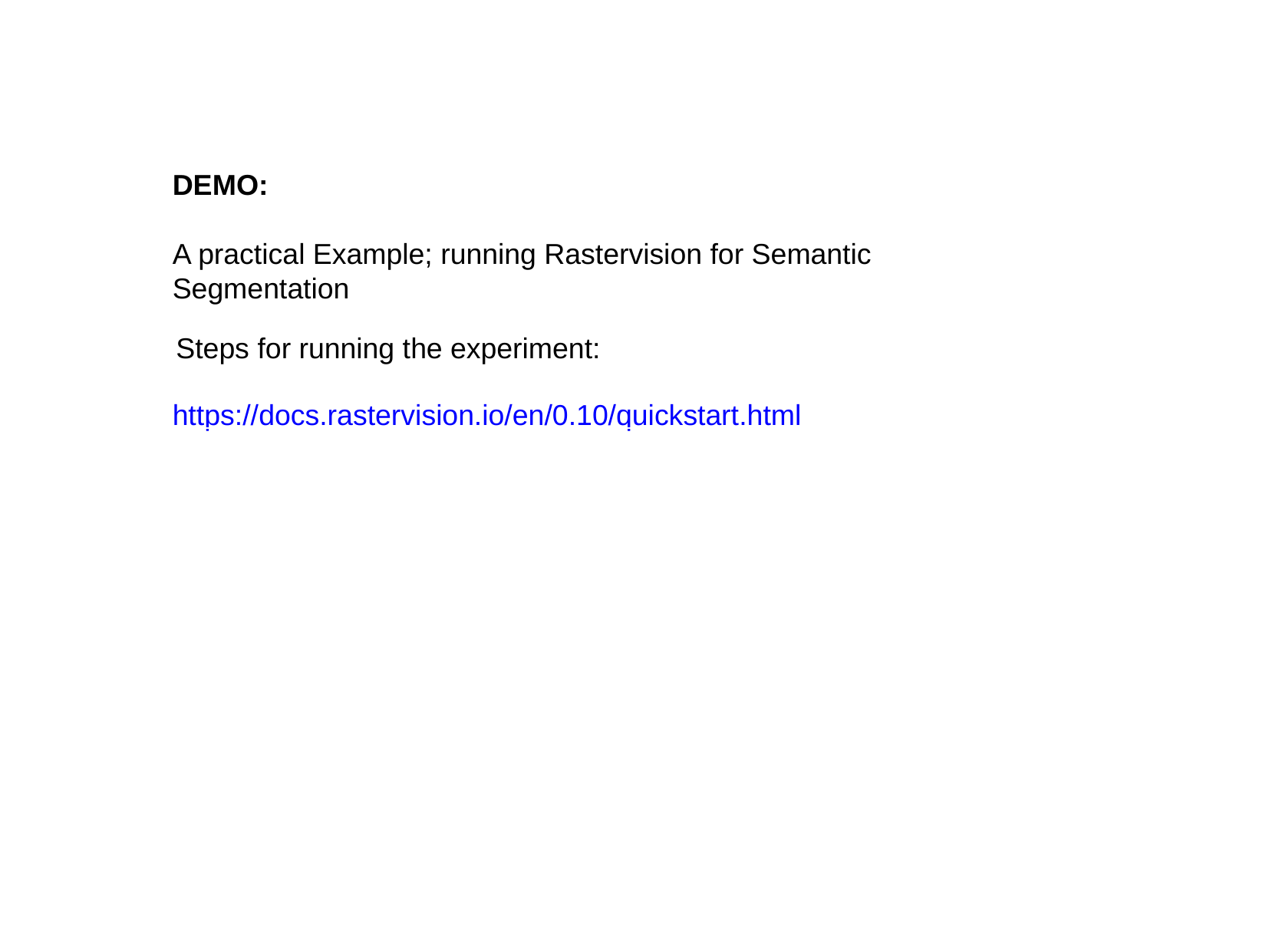

DEMO:

A practical Example; running Rastervision for Semantic Segmentation
Steps for running the experiment:
https://docs.rastervision.io/en/0.10/quickstart.html